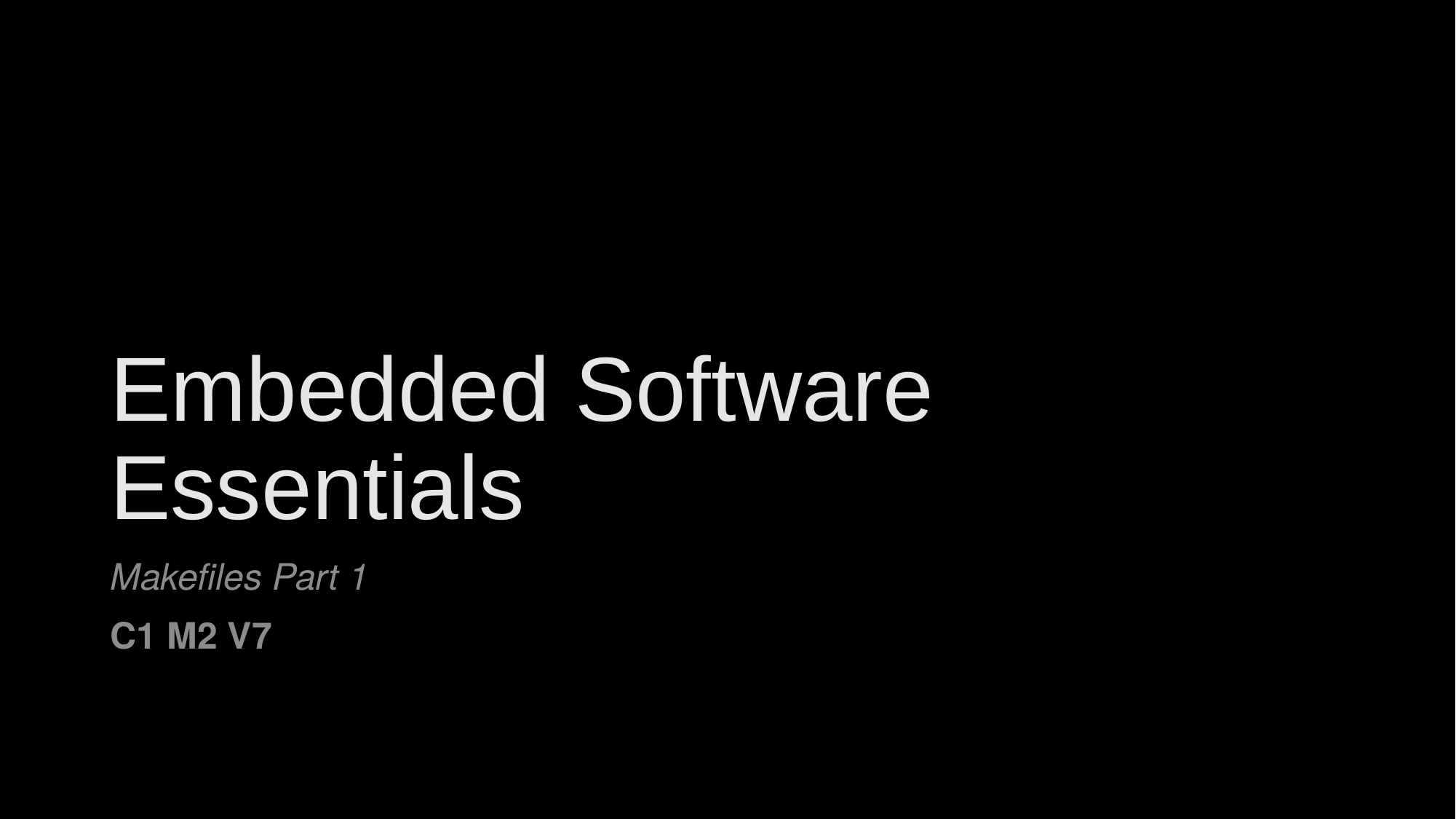

# Embedded Software Essentials
Makefiles Part 1
C1 M2 V7